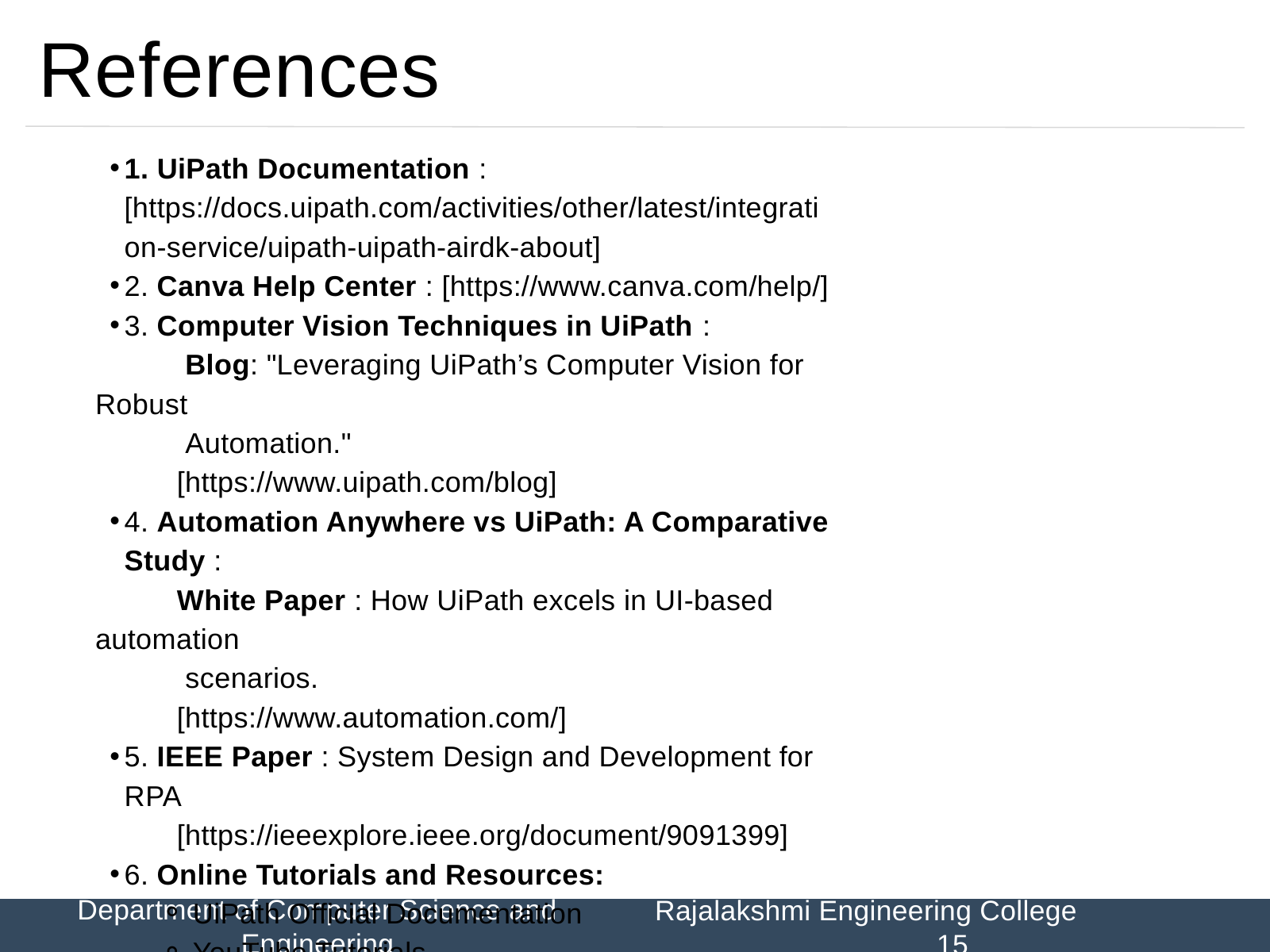

References

1. UiPath Documentation : [https://docs.uipath.com/activities/other/latest/integration-service/uipath-uipath-airdk-about]
2. Canva Help Center : [https://www.canva.com/help/]
3. Computer Vision Techniques in UiPath :
           Blog: "Leveraging UiPath’s Computer Vision for Robust
           Automation."
          [https://www.uipath.com/blog]
4. Automation Anywhere vs UiPath: A Comparative Study :
          White Paper : How UiPath excels in UI-based automation
           scenarios.
          [https://www.automation.com/]
5. IEEE Paper : System Design and Development for RPA
          [https://ieeexplore.ieee.org/document/9091399]
6. Online Tutorials and Resources:
UiPath Official Documentation
YouTube Tutorials
UiPath Online Forums
Github

Department of Computer Science and Engineering

Rajalakshmi Engineering College 		15